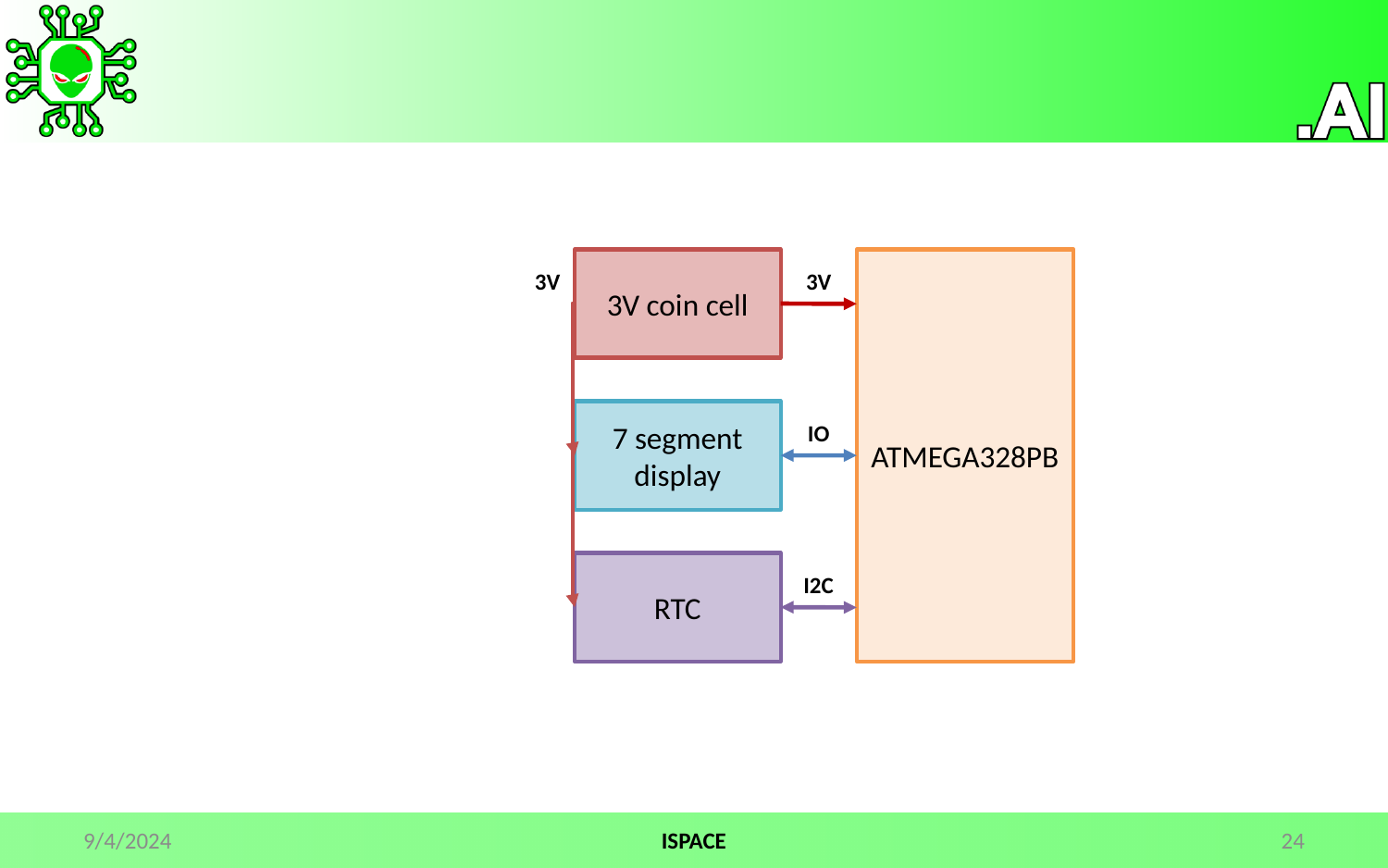

#
3V coin cell
ATMEGA328PB
3V
3V
7 segment display
IO
RTC
I2C
9/4/2024
ISPACE
24